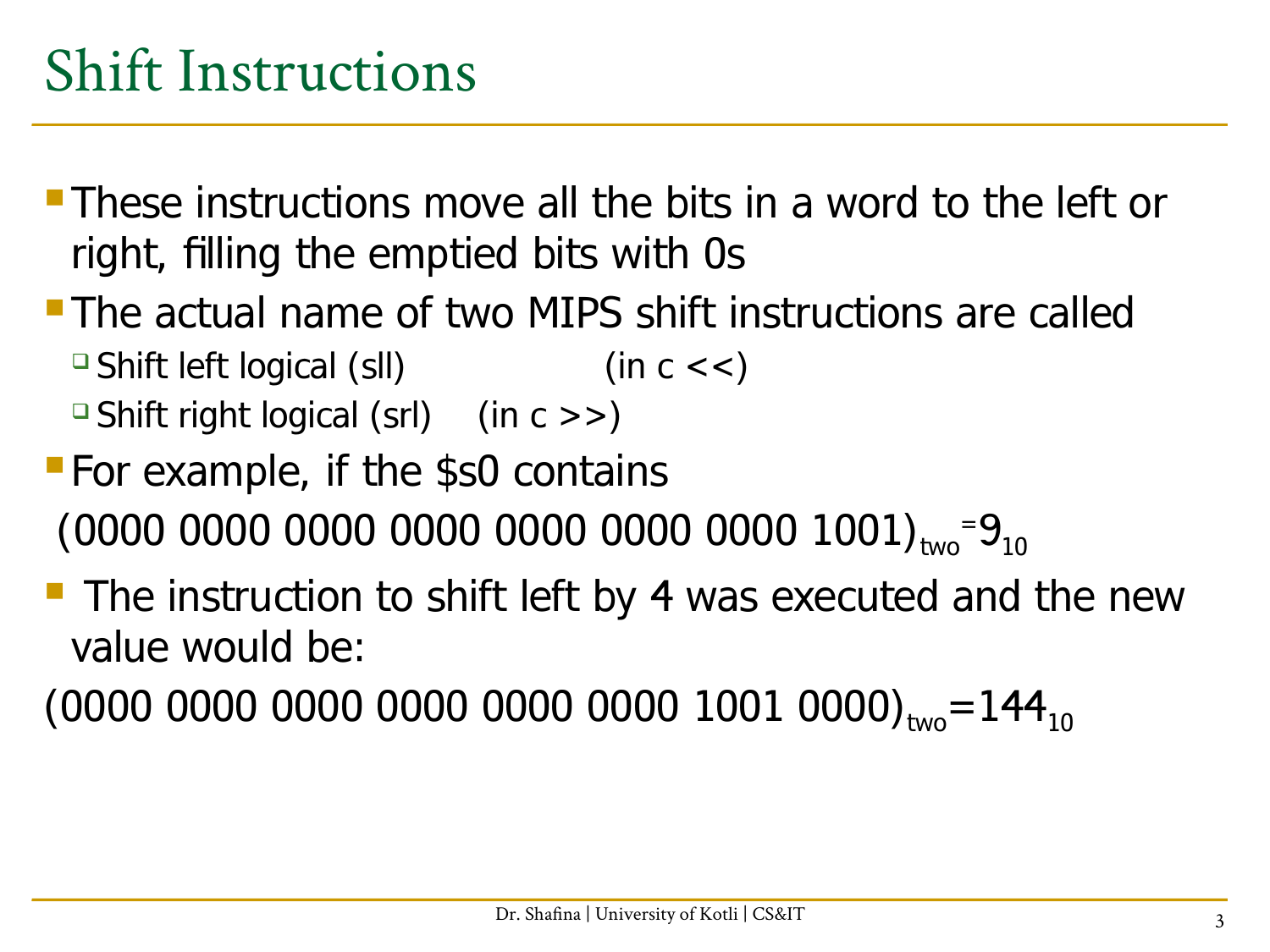

# Shift Instructions
These instructions move all the bits in a word to the left or right, filling the emptied bits with 0s
The actual name of two MIPS shift instructions are called
Shift left logical (sll) 		(in c <<)
Shift right logical (srl) 	(in c >>)
For example, if the $s0 contains
 (0000 0000 0000 0000 0000 0000 0000 1001)two=910
 The instruction to shift left by 4 was executed and the new value would be:
(0000 0000 0000 0000 0000 0000 1001 0000)two=14410

Dr. Shafina | University of Kotli | CS&IT
3